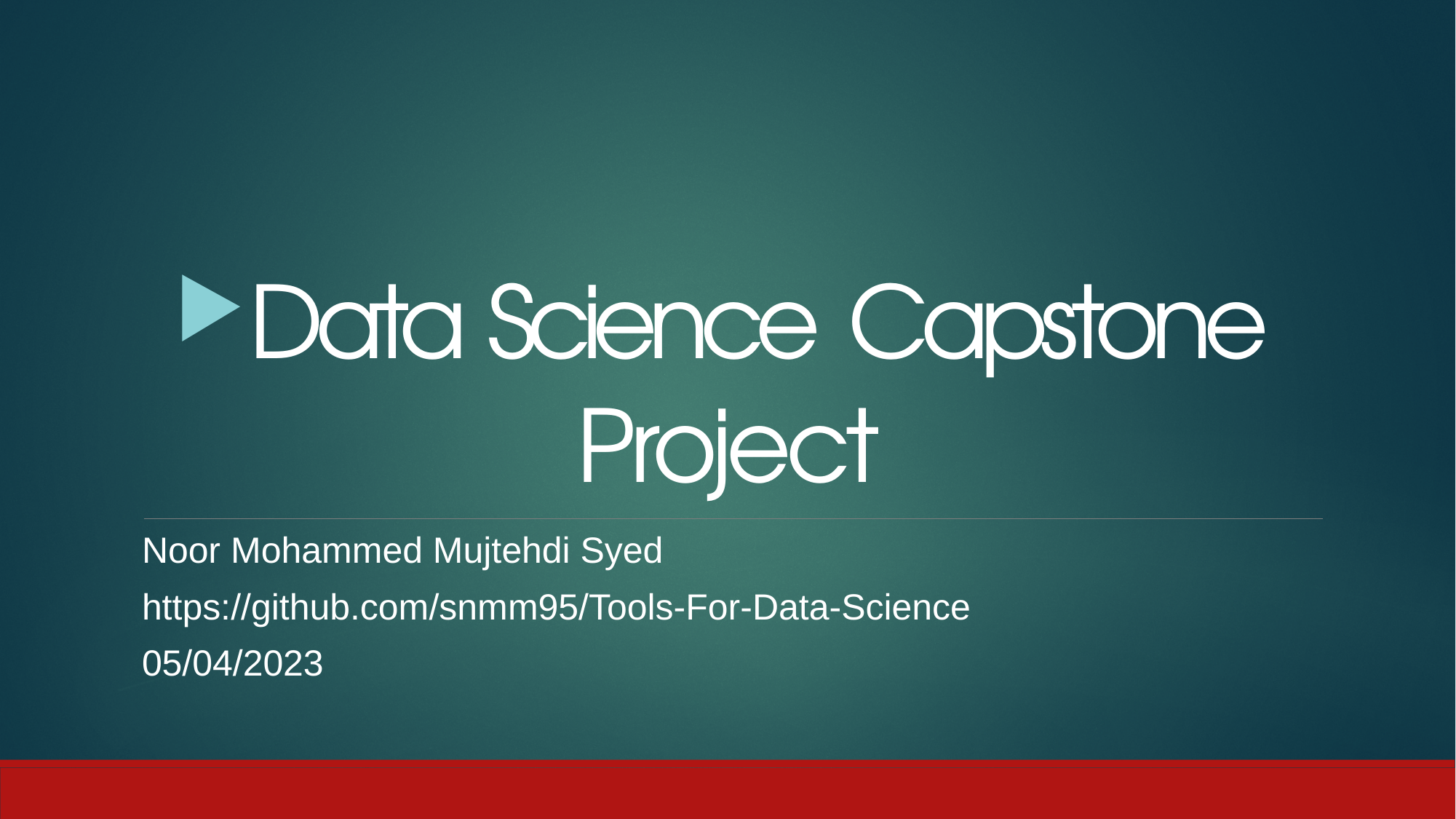

Data Science Capstone  Project
Noor Mohammed Mujtehdi Syed
https://github.com/snmm95/Tools-For-Data-Science
05/04/2023